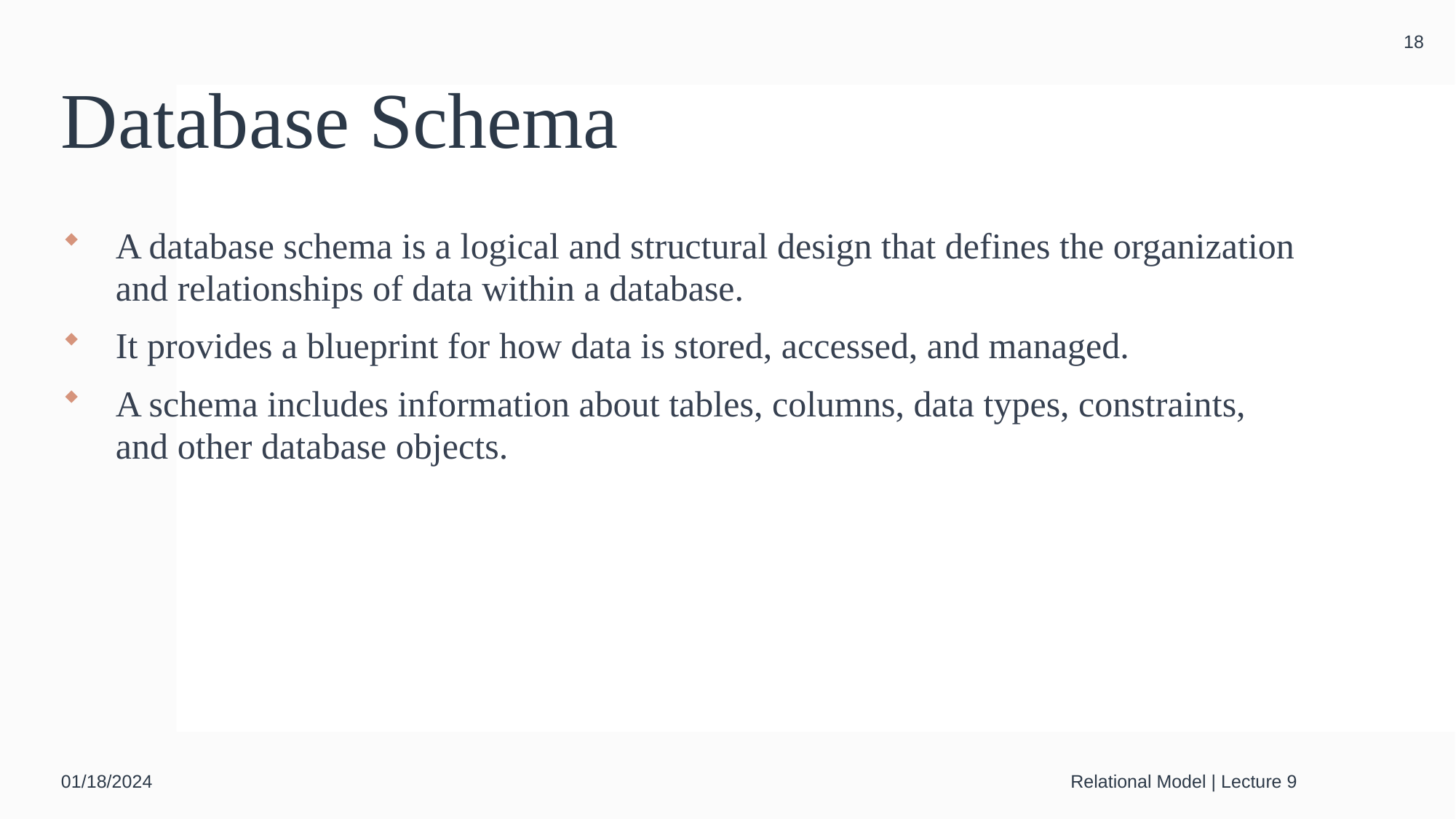

18
# Database Schema
A database schema is a logical and structural design that defines the organization and relationships of data within a database.
It provides a blueprint for how data is stored, accessed, and managed.
A schema includes information about tables, columns, data types, constraints, and other database objects.

01/18/2024
Relational Model | Lecture 9